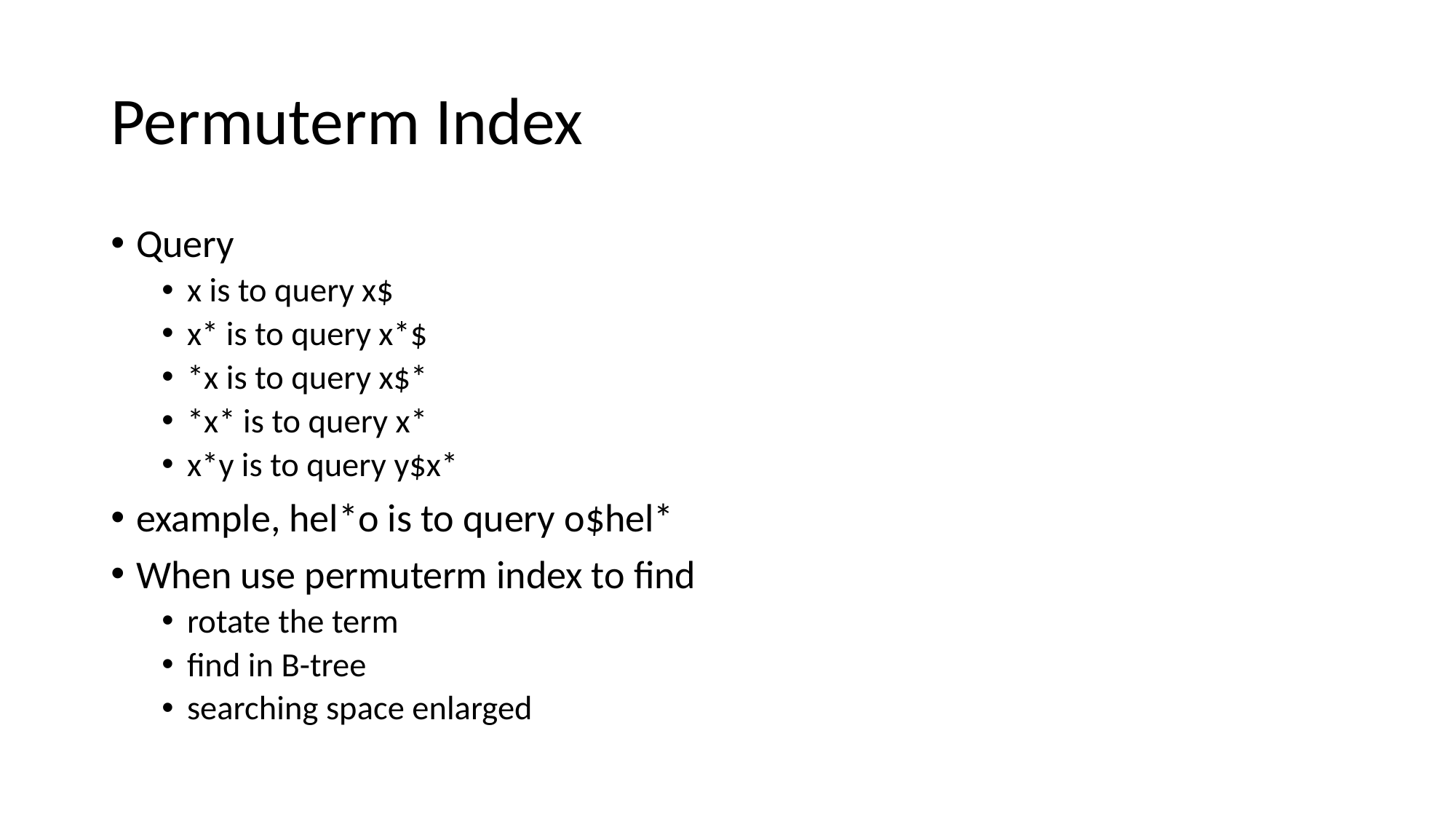

# Permuterm Index
Query
x is to query x$
x* is to query x*$
*x is to query x$*
*x* is to query x*
x*y is to query y$x*
example, hel*o is to query o$hel*
When use permuterm index to find
rotate the term
find in B-tree
searching space enlarged